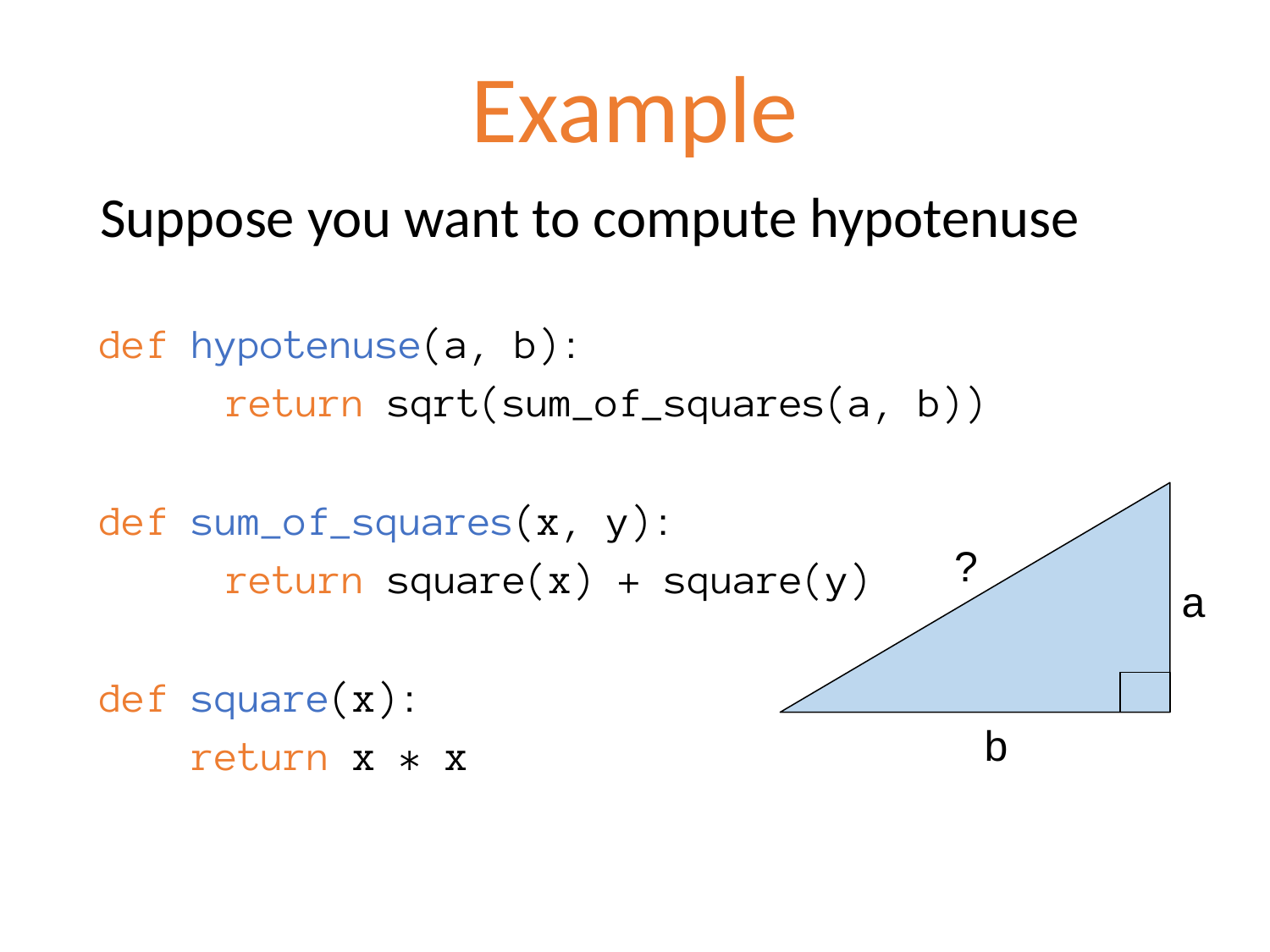

# Example
Suppose you want to compute hypotenuse

def hypotenuse(a, b):
	return sqrt(sum_of_squares(a, b))

def sum_of_squares(x, y):
	return square(x) + square(y)

def square(x):
    return x * x

?
a
b